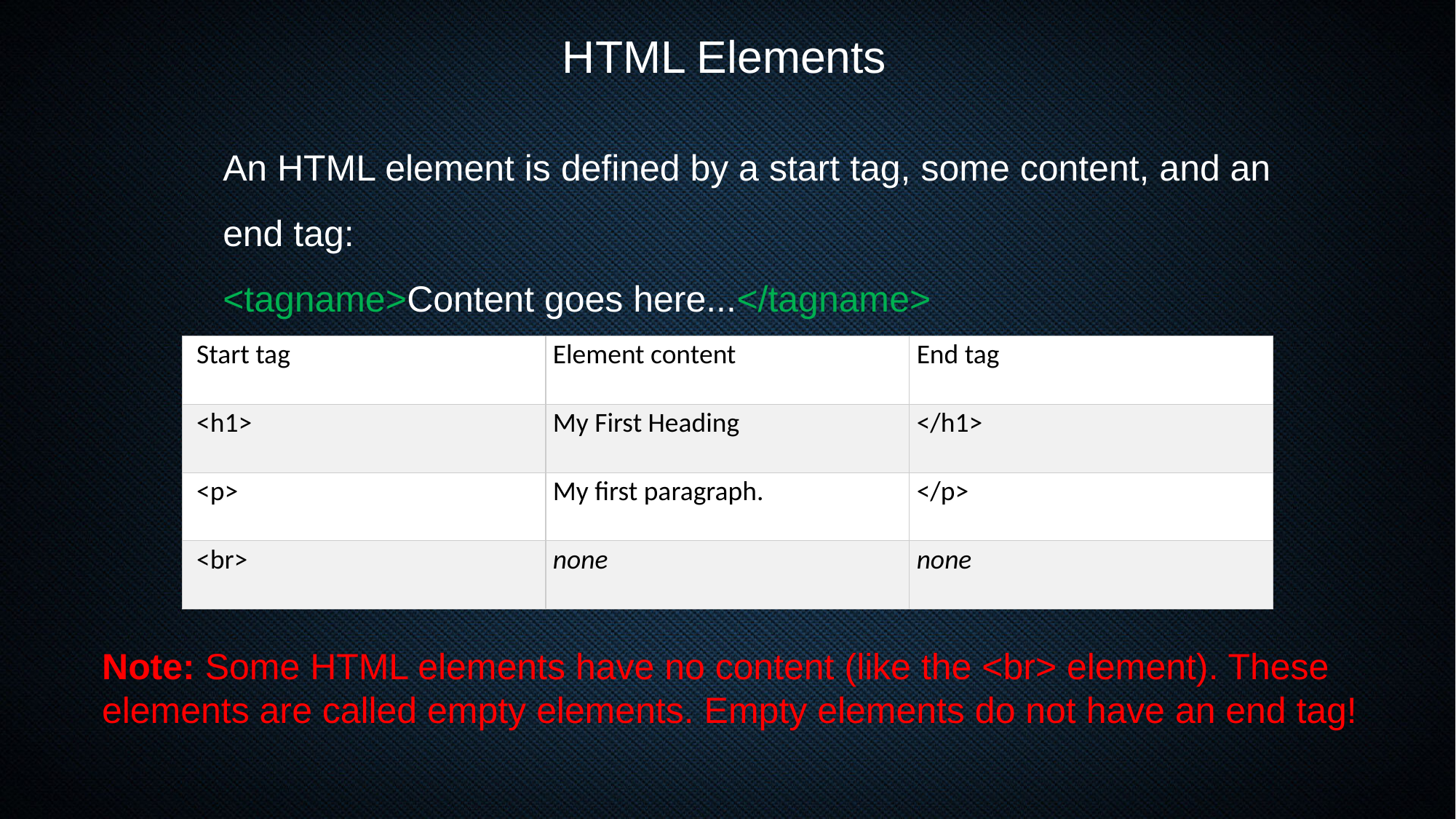

HTML Elements
An HTML element is defined by a start tag, some content, and an end tag:
<tagname>Content goes here...</tagname>
| Start tag | Element content | End tag |
| --- | --- | --- |
| <h1> | My First Heading | </h1> |
| <p> | My first paragraph. | </p> |
| <br> | none | none |
Note: Some HTML elements have no content (like the <br> element). These elements are called empty elements. Empty elements do not have an end tag!